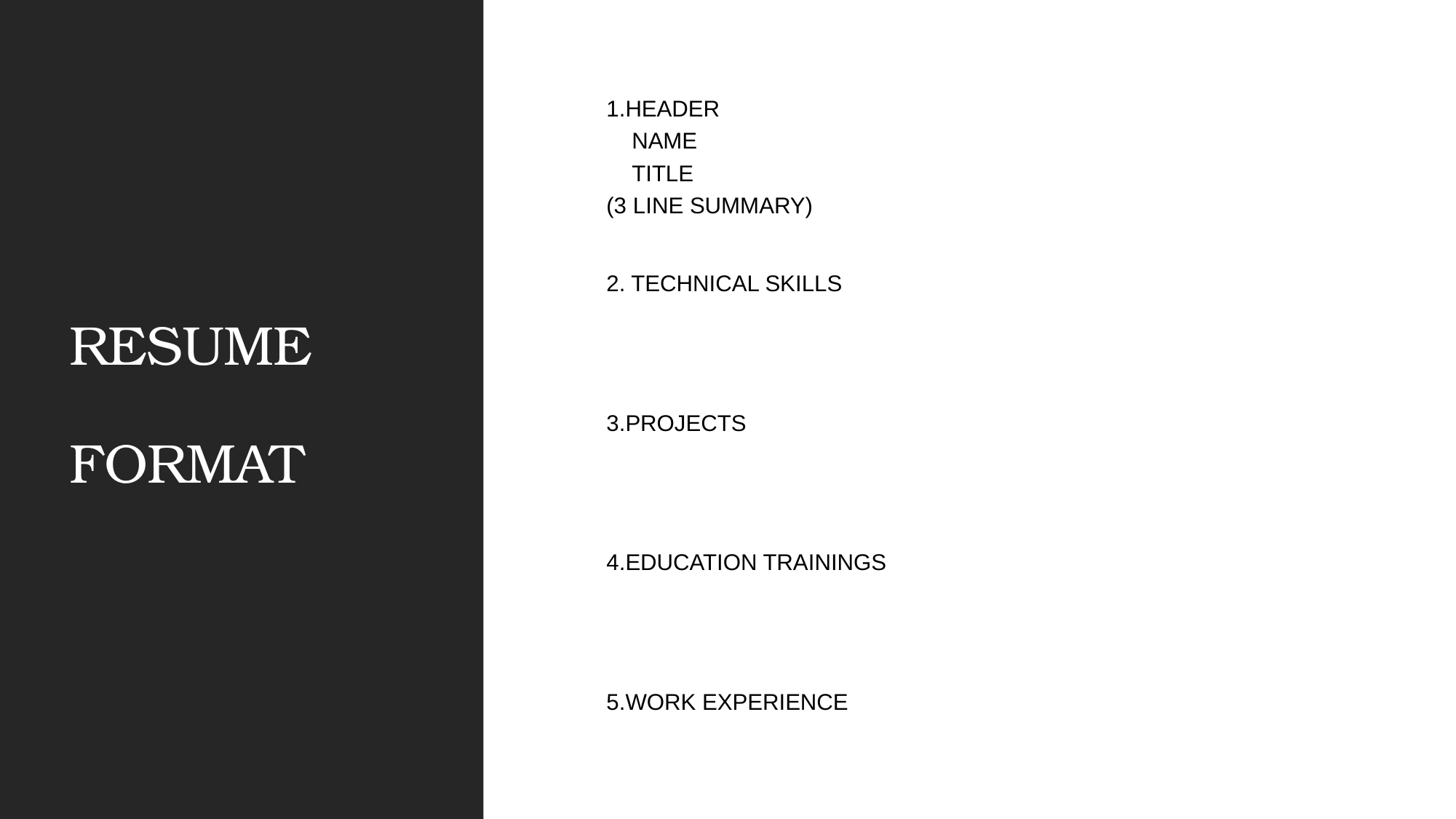

# RESUME FORMAT

1.HEADER
    NAME
    TITLE
(3 LINE SUMMARY)

2. TECHNICAL SKILLS

3.PROJECTS

4.EDUCATION TRAININGS

5.WORK EXPERIENCE